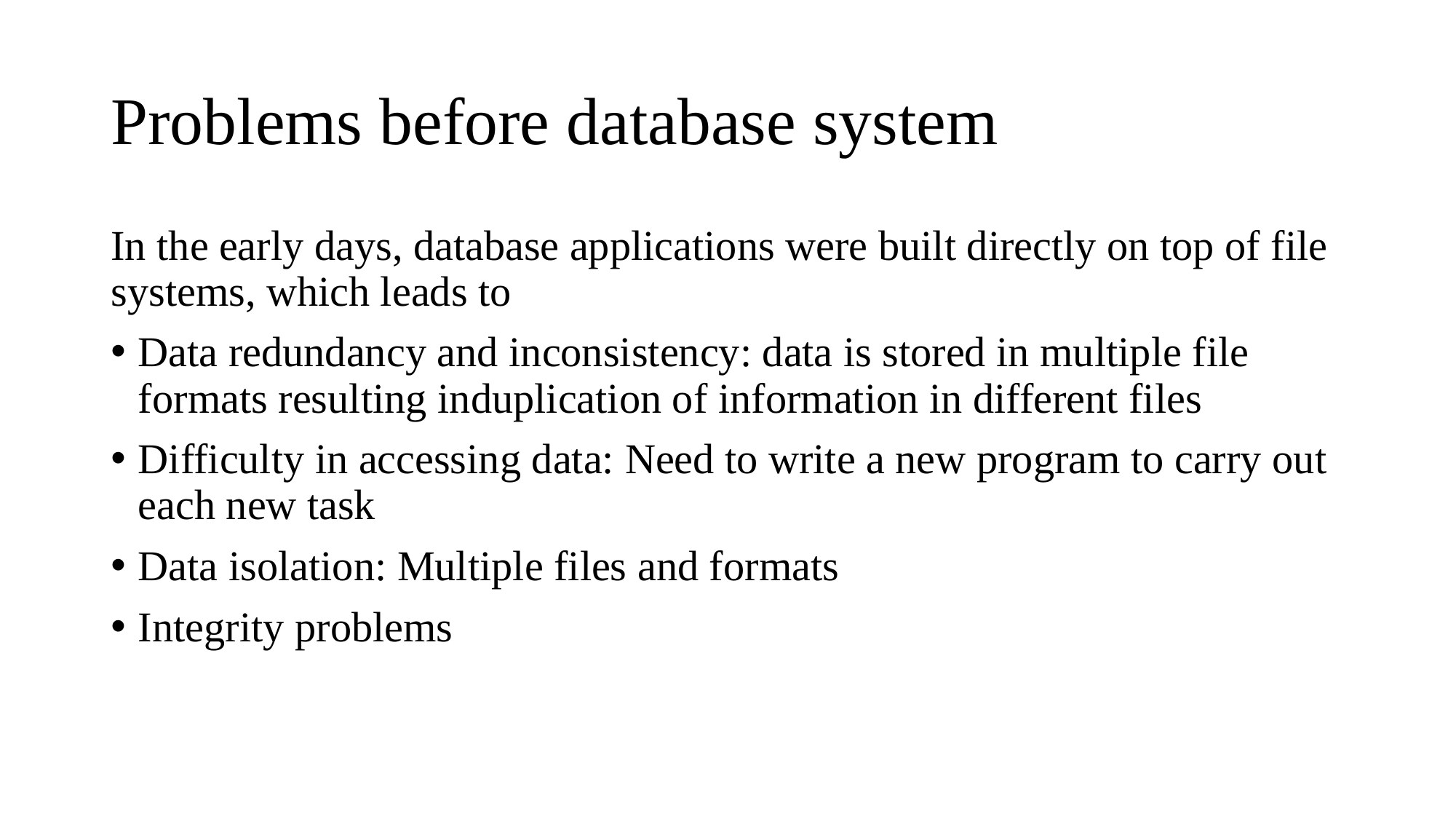

# Problems before database system
In the early days, database applications were built directly on top of file systems, which leads to
Data redundancy and inconsistency: data is stored in multiple file formats resulting induplication of information in different files
Difficulty in accessing data: Need to write a new program to carry out each new task
Data isolation: Multiple files and formats
Integrity problems